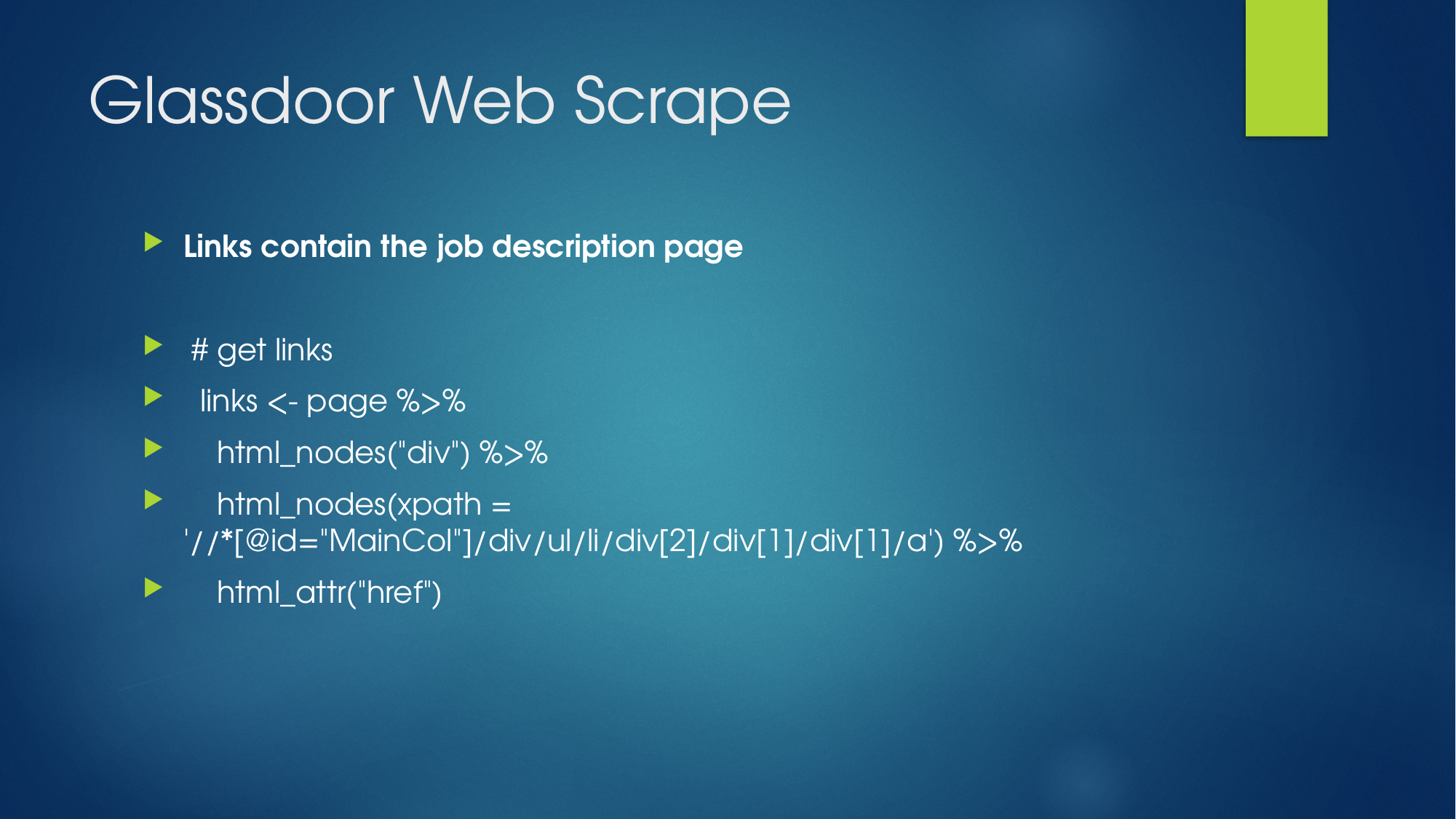

# Glassdoor Web Scrape
Links contain the job description page

 # get links
  links <- page %>%
    html_nodes("div") %>%
    html_nodes(xpath = '//*[@id="MainCol"]/div/ul/li/div[2]/div[1]/div[1]/a') %>%
    html_attr("href")